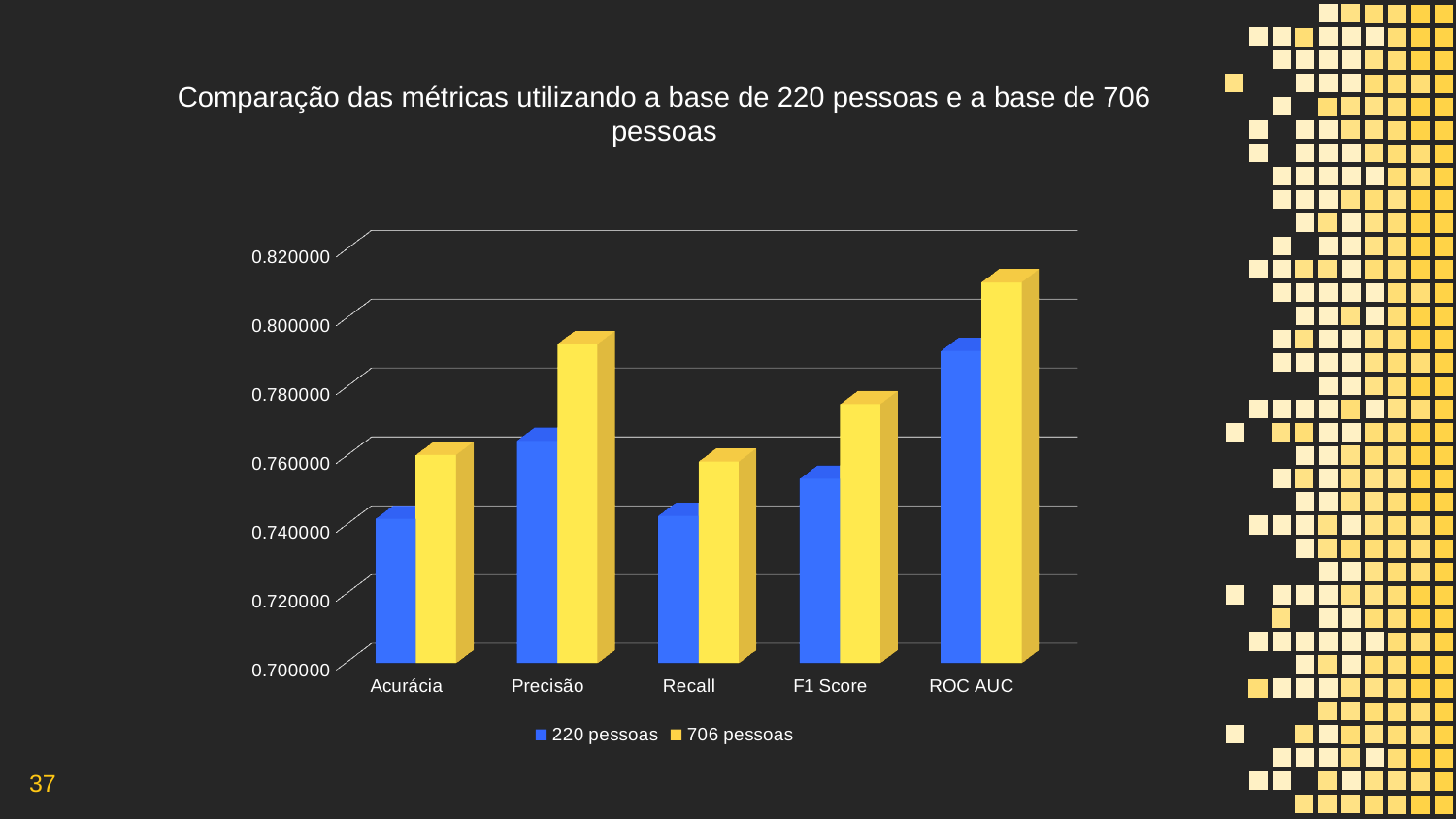

Comparação das métricas utilizando a base de 220 pessoas e a base de 706 pessoas

[unsupported chart]

37